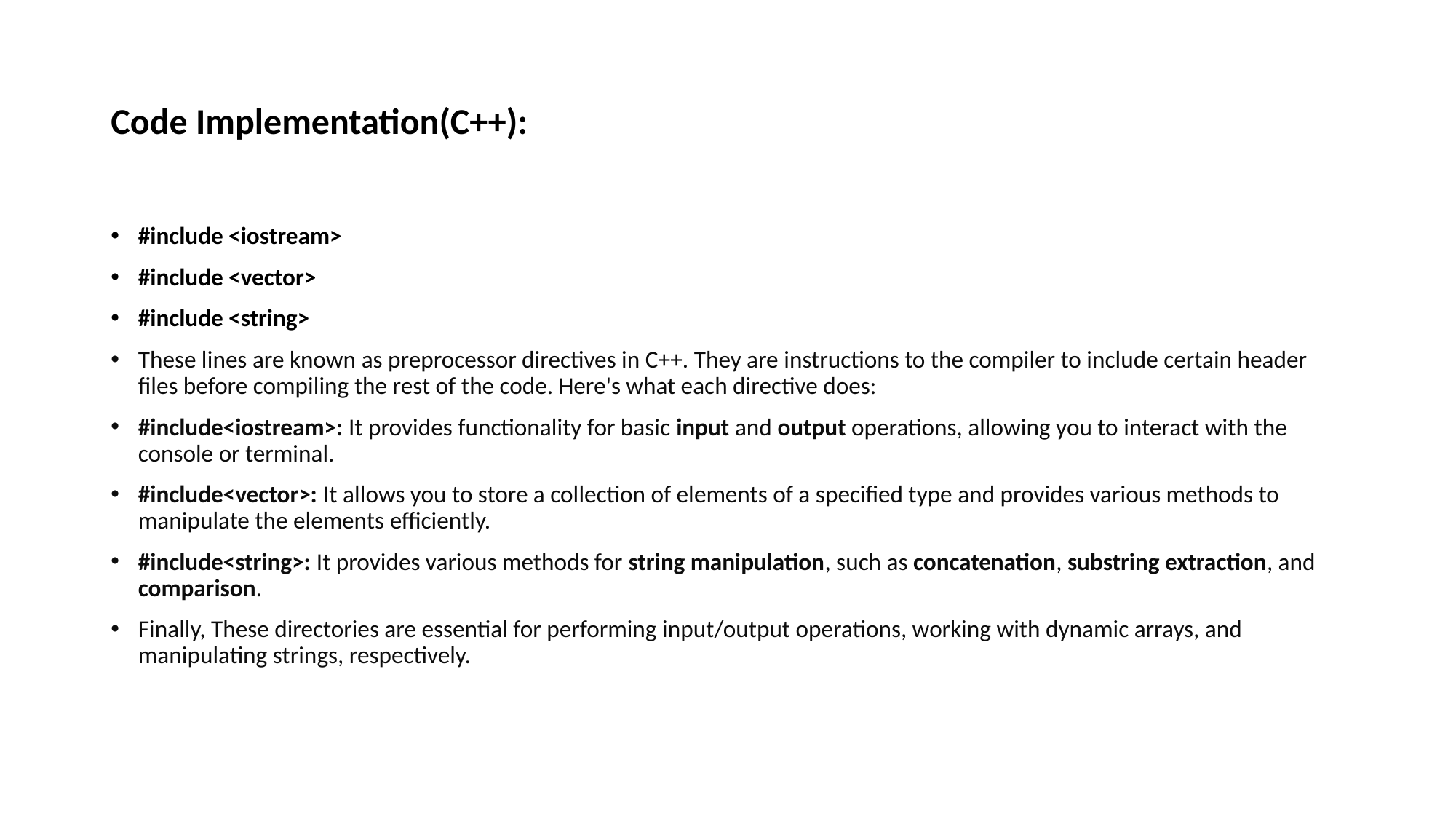

# Code Implementation(C++):
#include <iostream>
#include <vector>
#include <string>
These lines are known as preprocessor directives in C++. They are instructions to the compiler to include certain header files before compiling the rest of the code. Here's what each directive does:
#include<iostream>: It provides functionality for basic input and output operations, allowing you to interact with the console or terminal.
#include<vector>: It allows you to store a collection of elements of a specified type and provides various methods to manipulate the elements efficiently.
#include<string>: It provides various methods for string manipulation, such as concatenation, substring extraction, and comparison.
Finally, These directories are essential for performing input/output operations, working with dynamic arrays, and manipulating strings, respectively.